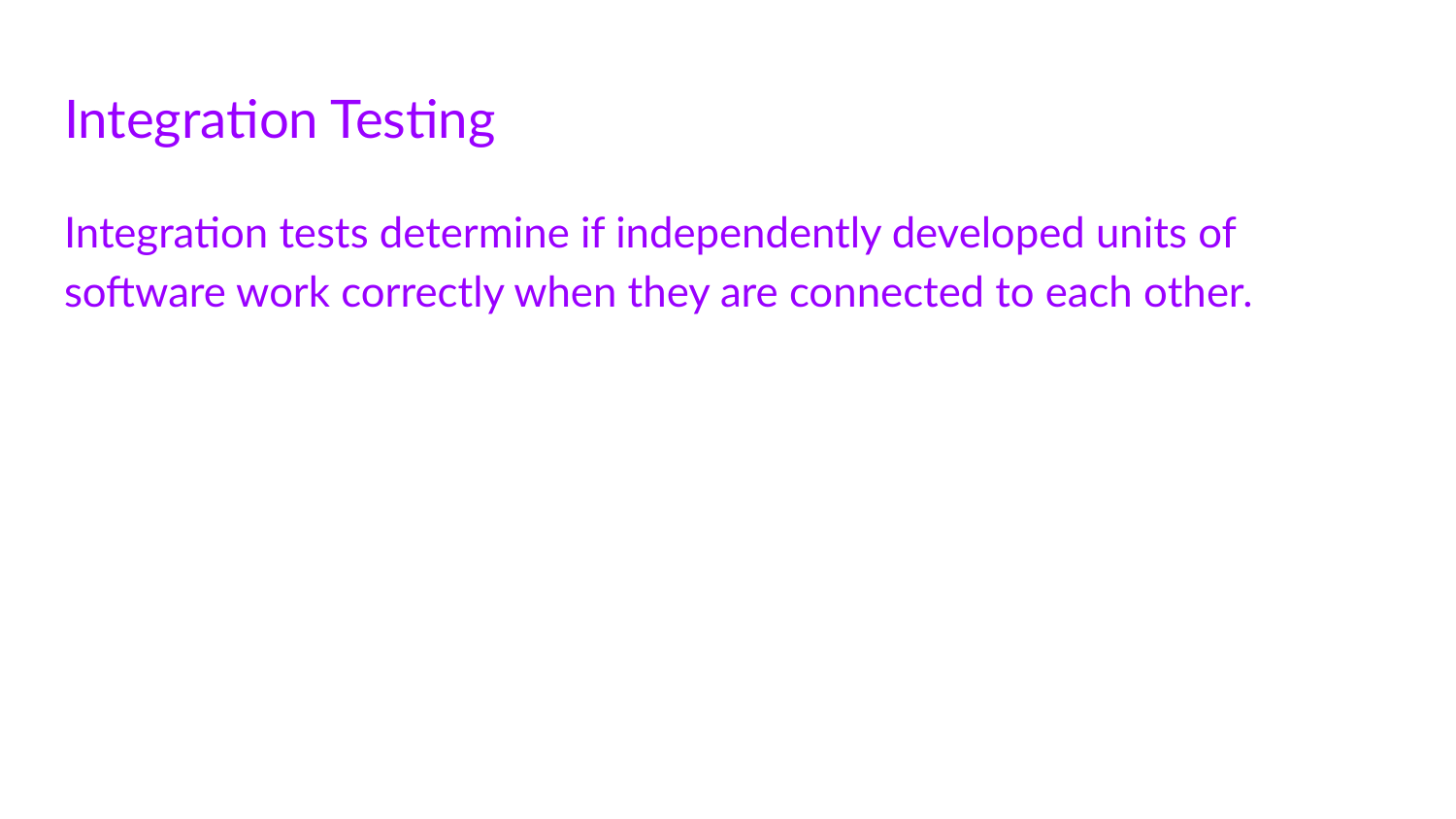

# Integration Testing
Integration tests determine if independently developed units of software work correctly when they are connected to each other.